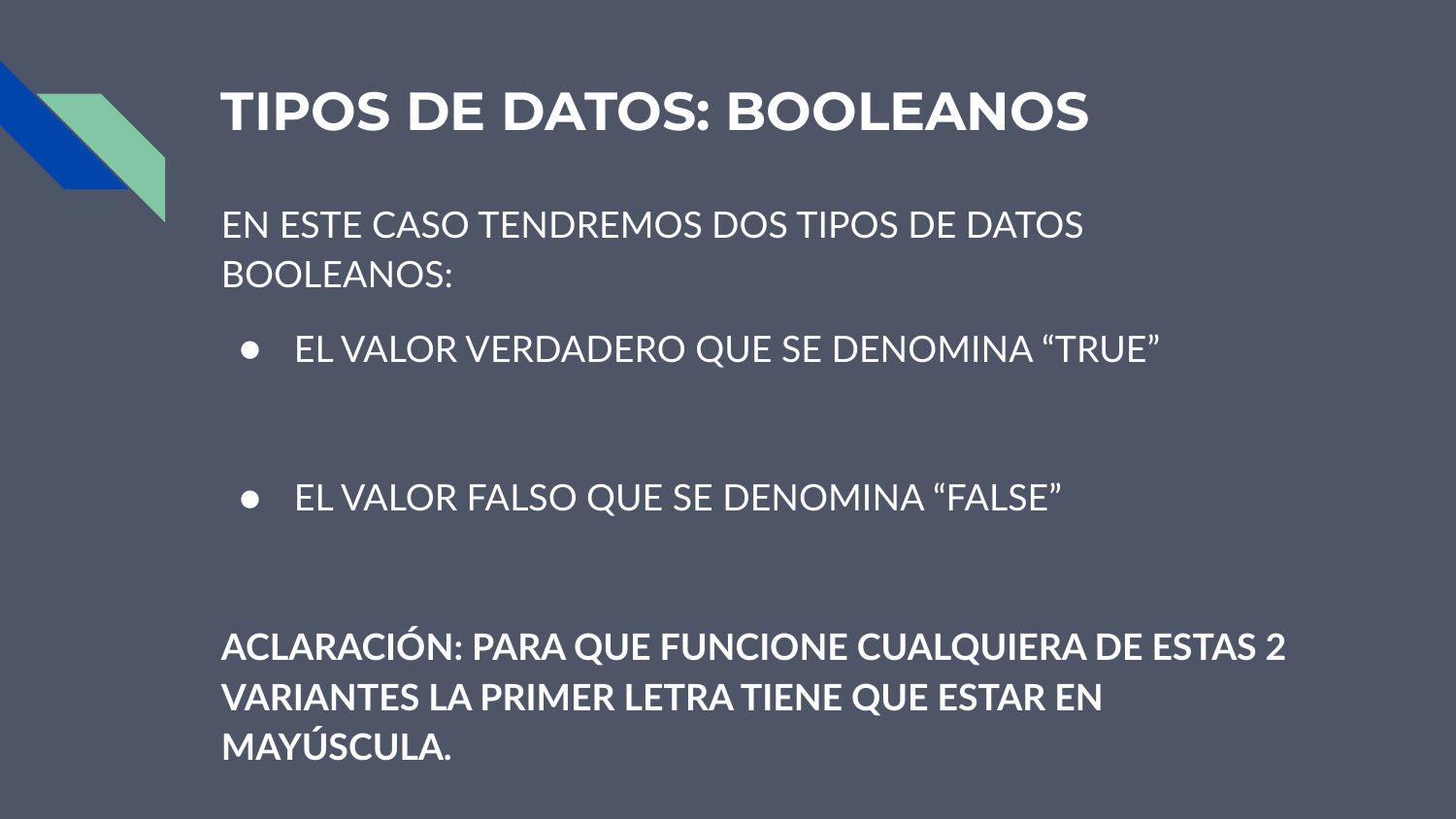

# TIPOS DE DATOS: BOOLEANOS
EN ESTE CASO TENDREMOS DOS TIPOS DE DATOS BOOLEANOS:
EL VALOR VERDADERO QUE SE DENOMINA “TRUE”

EL VALOR FALSO QUE SE DENOMINA “FALSE”

ACLARACIÓN: PARA QUE FUNCIONE CUALQUIERA DE ESTAS 2 VARIANTES LA PRIMER LETRA TIENE QUE ESTAR EN MAYÚSCULA.